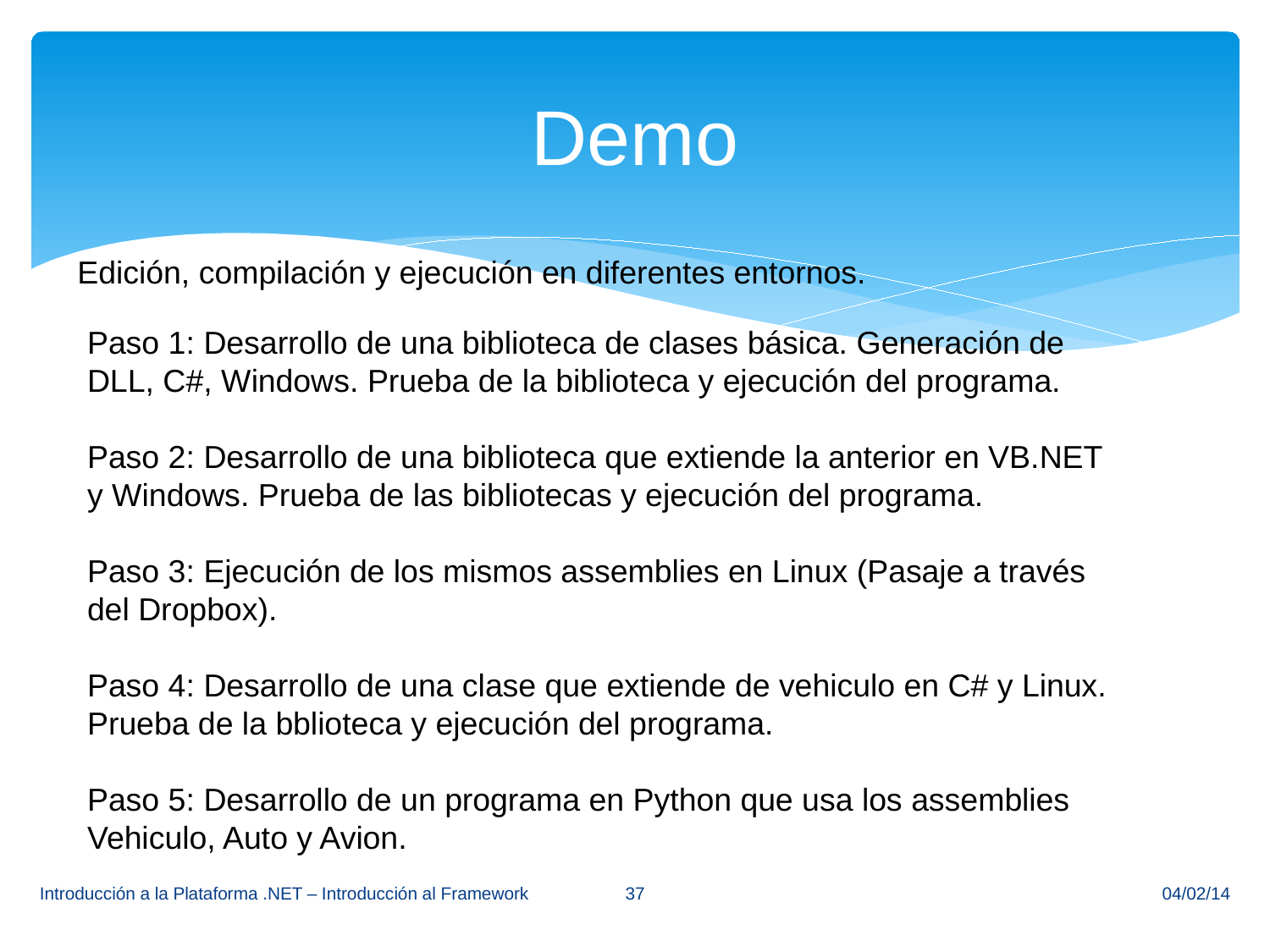

# Demo
Edición, compilación y ejecución en diferentes entornos.
Paso 1: Desarrollo de una biblioteca de clases básica. Generación de DLL, C#, Windows. Prueba de la biblioteca y ejecución del programa.

Paso 2: Desarrollo de una biblioteca que extiende la anterior en VB.NET y Windows. Prueba de las bibliotecas y ejecución del programa.

Paso 3: Ejecución de los mismos assemblies en Linux (Pasaje a través del Dropbox).

Paso 4: Desarrollo de una clase que extiende de vehiculo en C# y Linux. Prueba de la bblioteca y ejecución del programa.

Paso 5: Desarrollo de un programa en Python que usa los assemblies Vehiculo, Auto y Avion.
37
Introducción a la Plataforma .NET – Introducción al Framework
04/02/14